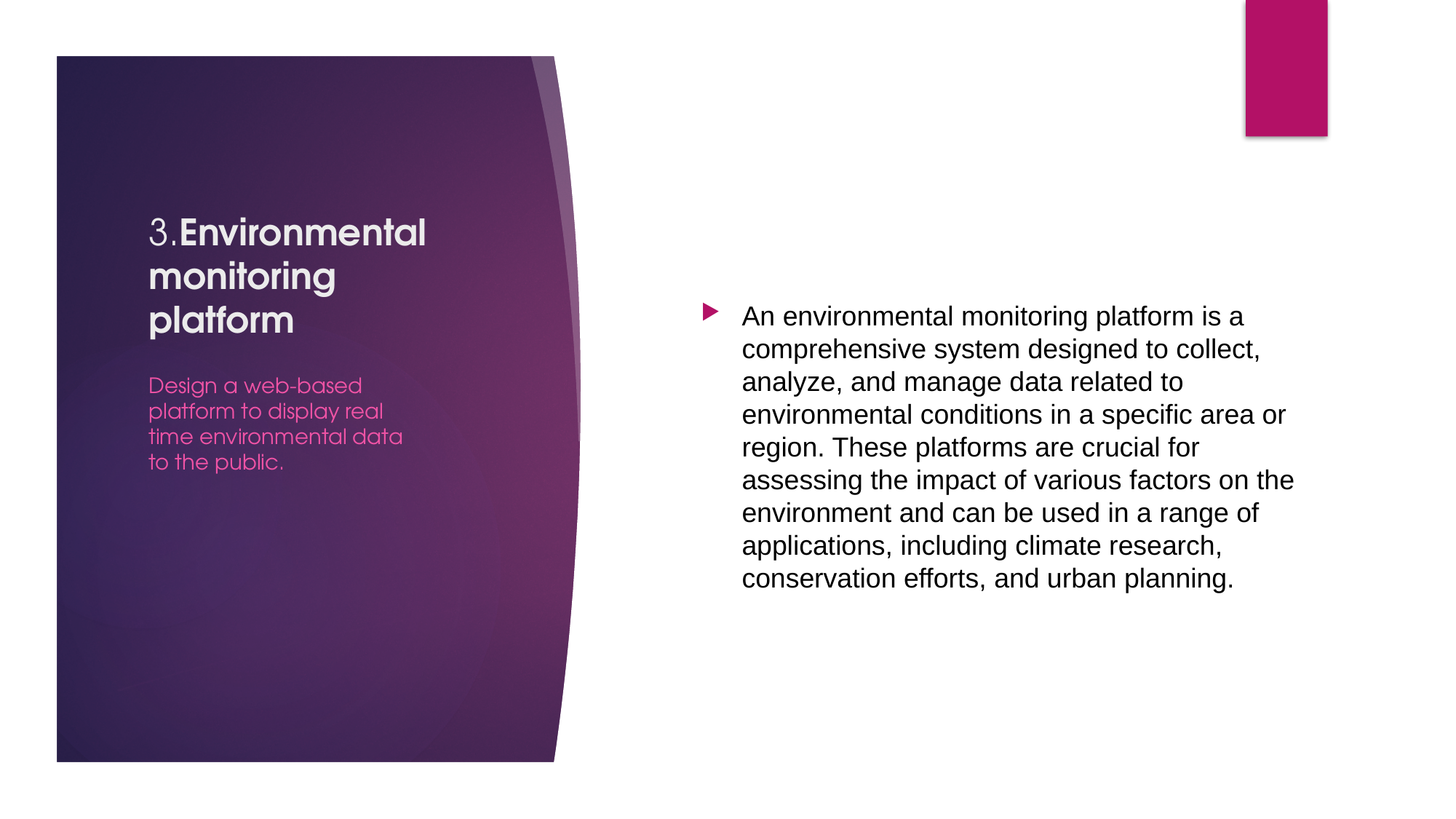

# 3.Environmental monitoring platform
An environmental monitoring platform is a comprehensive system designed to collect, analyze, and manage data related to environmental conditions in a specific area or region. These platforms are crucial for assessing the impact of various factors on the environment and can be used in a range of applications, including climate research, conservation efforts, and urban planning.
Design a web-based platform to display real time environmental data to the public.